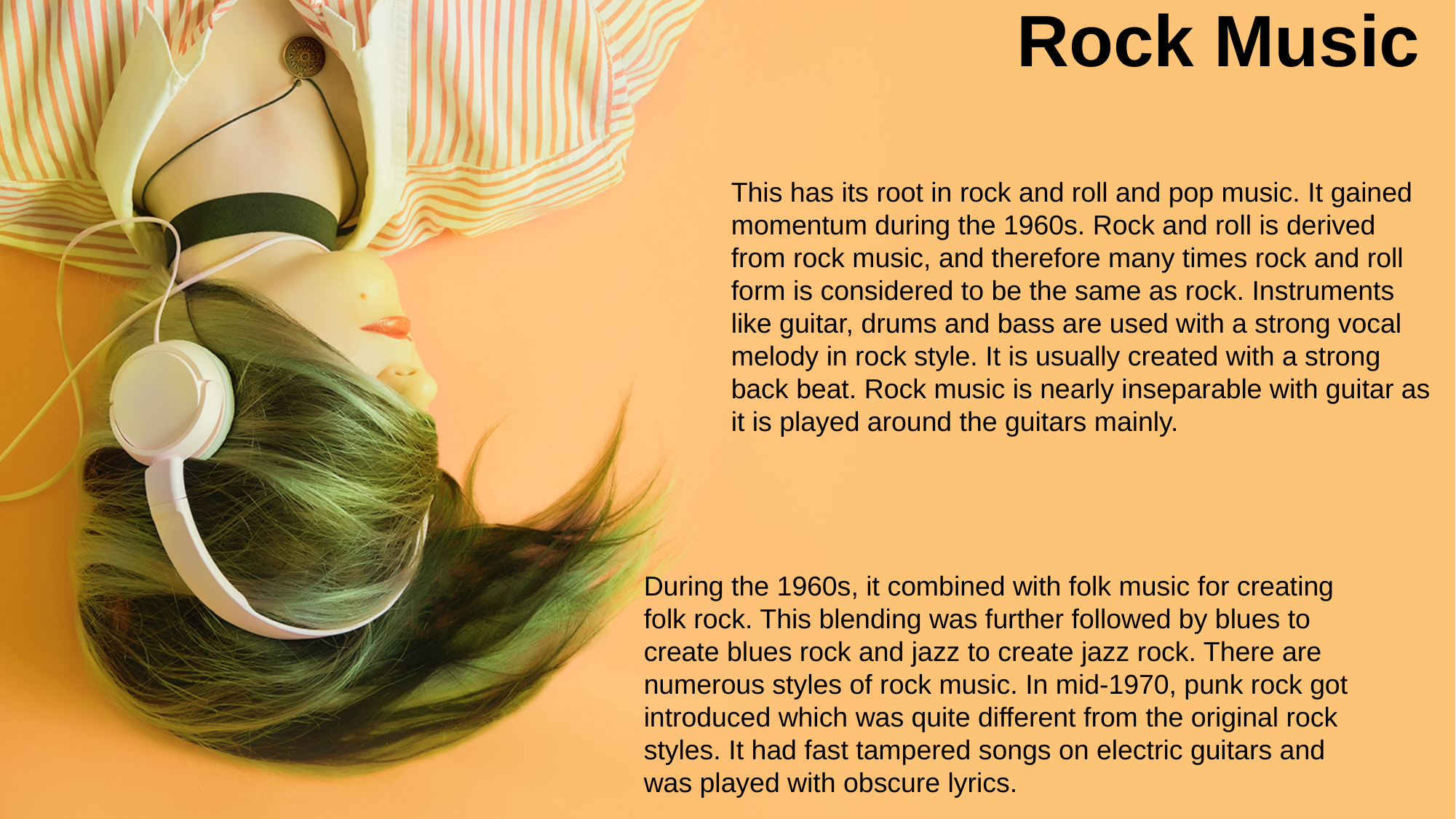

Rock Music
This has its root in rock and roll and pop music. It gained momentum during the 1960s. Rock and roll is derived from rock music, and therefore many times rock and roll form is considered to be the same as rock. Instruments like guitar, drums and bass are used with a strong vocal melody in rock style. It is usually created with a strong back beat. Rock music is nearly inseparable with guitar as it is played around the guitars mainly.
During the 1960s, it combined with folk music for creating folk rock. This blending was further followed by blues to create blues rock and jazz to create jazz rock. There are numerous styles of rock music. In mid-1970, punk rock got introduced which was quite different from the original rock styles. It had fast tampered songs on electric guitars and was played with obscure lyrics.